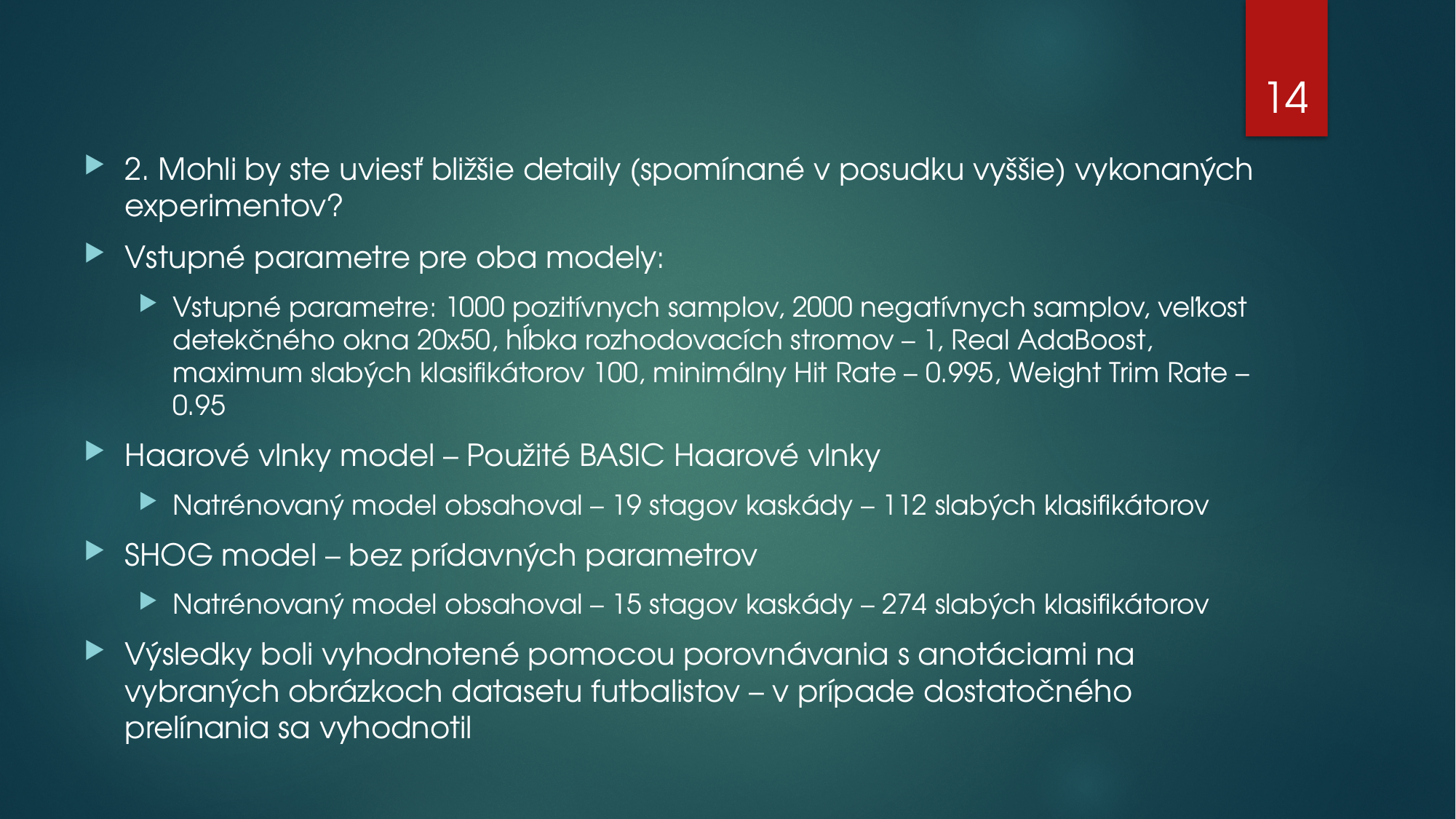

14
2. Mohli by ste uviesť bližšie detaily (spomínané v posudku vyššie) vykonaných experimentov?
Vstupné parametre pre oba modely:
Vstupné parametre: 1000 pozitívnych samplov, 2000 negatívnych samplov, veľkost detekčného okna 20x50, hĺbka rozhodovacích stromov – 1, Real AdaBoost, maximum slabých klasifikátorov 100, minimálny Hit Rate – 0.995, Weight Trim Rate – 0.95
Haarové vlnky model – Použité BASIC Haarové vlnky
Natrénovaný model obsahoval – 19 stagov kaskády – 112 slabých klasifikátorov
SHOG model – bez prídavných parametrov
Natrénovaný model obsahoval – 15 stagov kaskády – 274 slabých klasifikátorov
Výsledky boli vyhodnotené pomocou porovnávania s anotáciami na vybraných obrázkoch datasetu futbalistov – v prípade dostatočného prelínania sa vyhodnotil